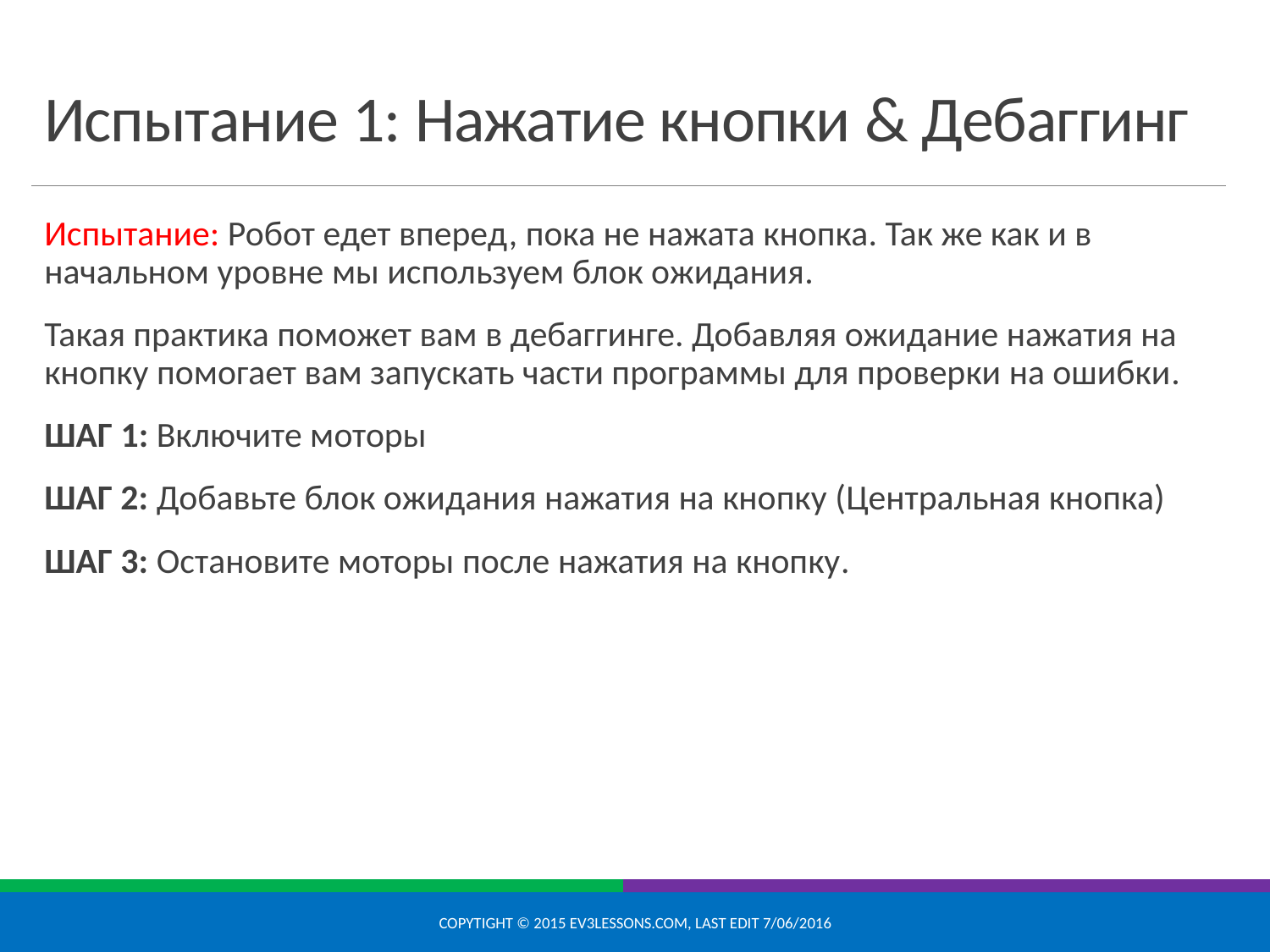

# Испытание 1: Нажатие кнопки & Дебаггинг
Испытание: Робот едет вперед, пока не нажата кнопка. Так же как и в начальном уровне мы используем блок ожидания.
Такая практика поможет вам в дебаггинге. Добавляя ожидание нажатия на кнопку помогает вам запускать части программы для проверки на ошибки.
ШАГ 1: Включите моторы
ШАГ 2: Добавьте блок ожидания нажатия на кнопку (Центральная кнопка)
ШАГ 3: Остановите моторы после нажатия на кнопку.
Copytight © 2015 EV3Lessons.com, Last edit 7/06/2016